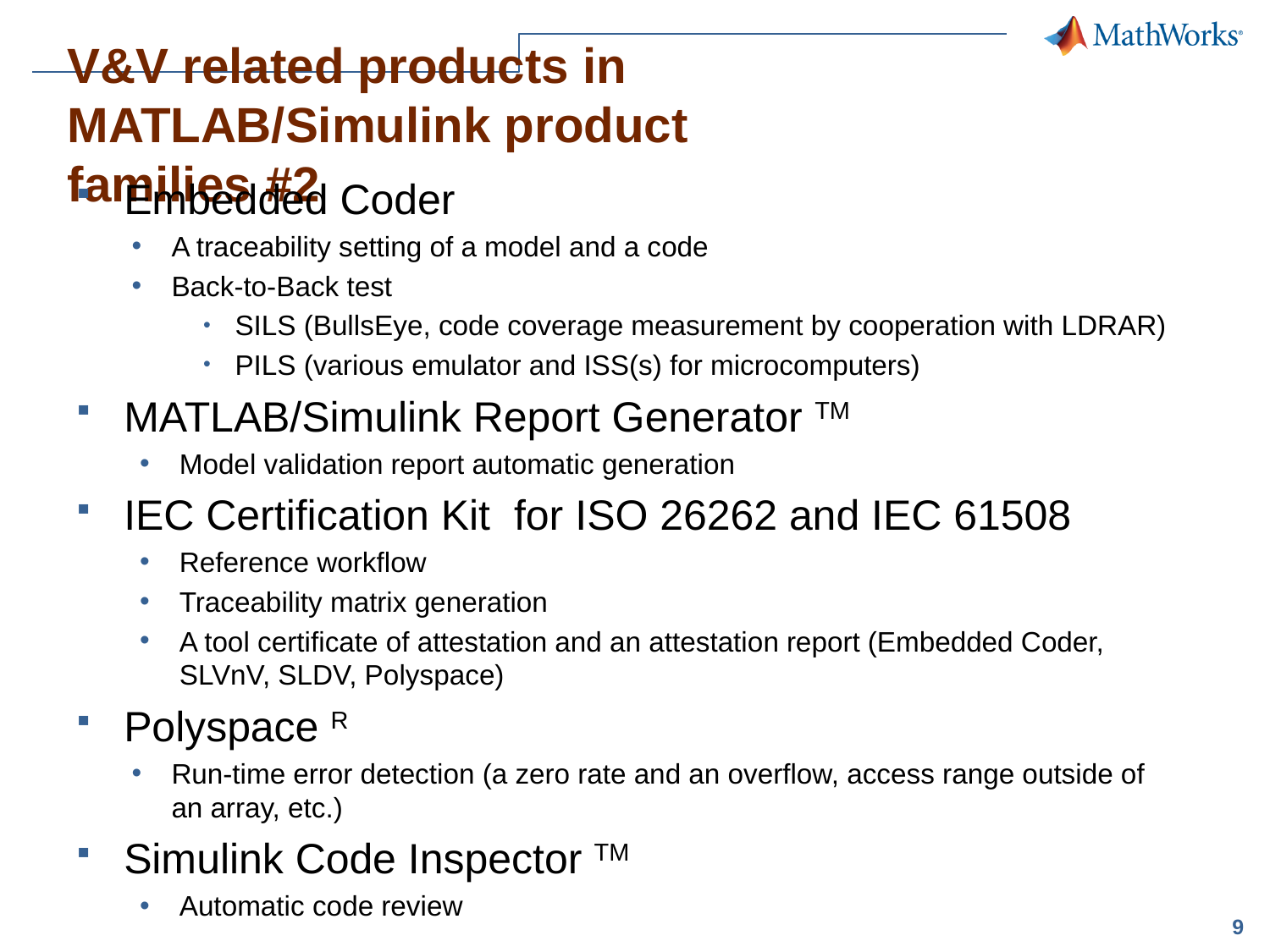

V&V related products in MATLAB/Simulink product families #2
Embedded Coder
A traceability setting of a model and a code
Back-to-Back test
SILS (BullsEye, code coverage measurement by cooperation with LDRAR)
PILS (various emulator and ISS(s) for microcomputers)
MATLAB/Simulink Report Generator TM
Model validation report automatic generation
IEC Certification Kit  for ISO 26262 and IEC 61508
Reference workflow
Traceability matrix generation
A tool certificate of attestation and an attestation report (Embedded Coder, SLVnV, SLDV, Polyspace)
Polyspace R
Run-time error detection (a zero rate and an overflow, access range outside of an array, etc.)
Simulink Code Inspector TM
Automatic code review